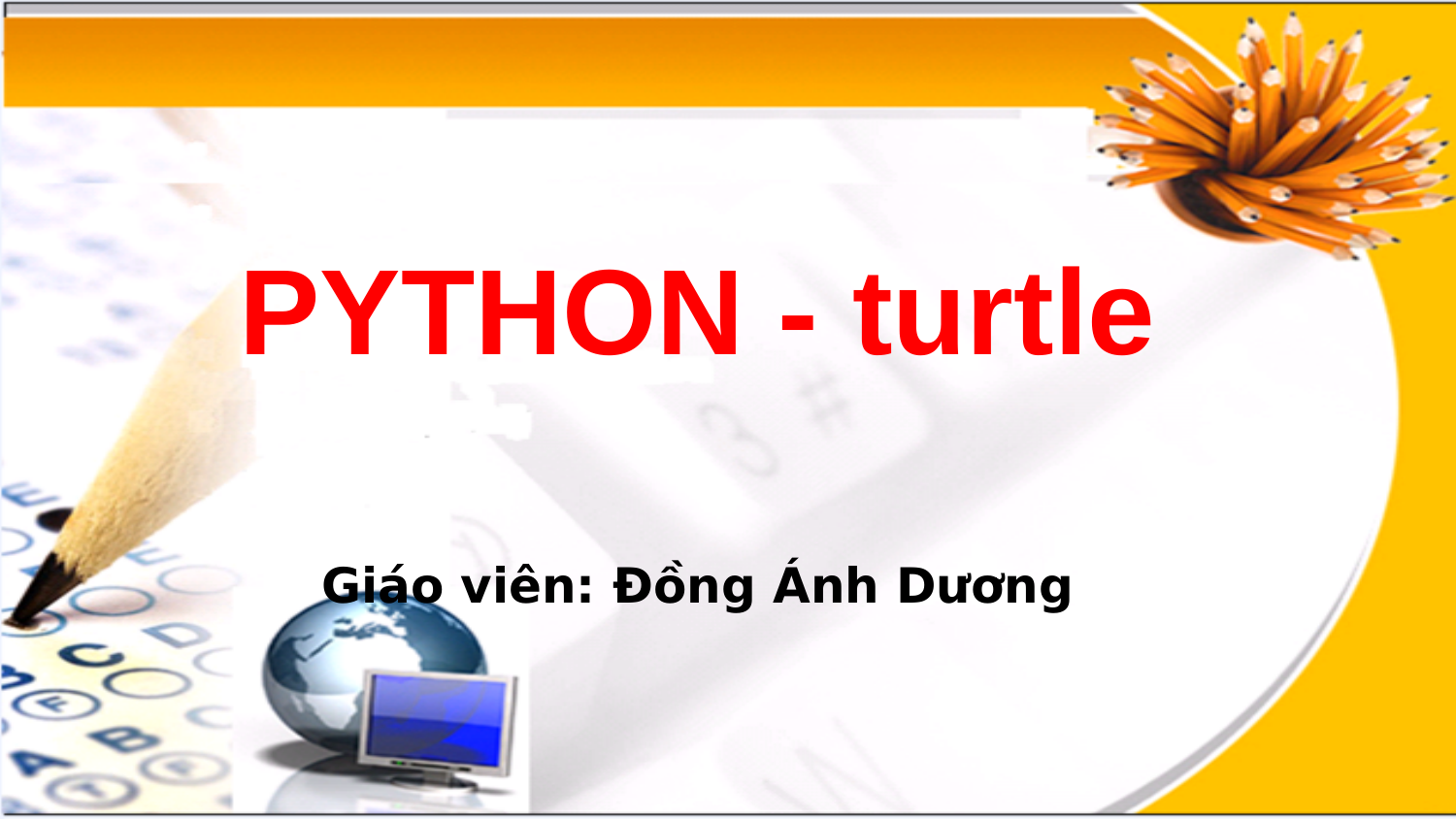

PYTHON - turtle
Giáo viên: Đồng Ánh Dương